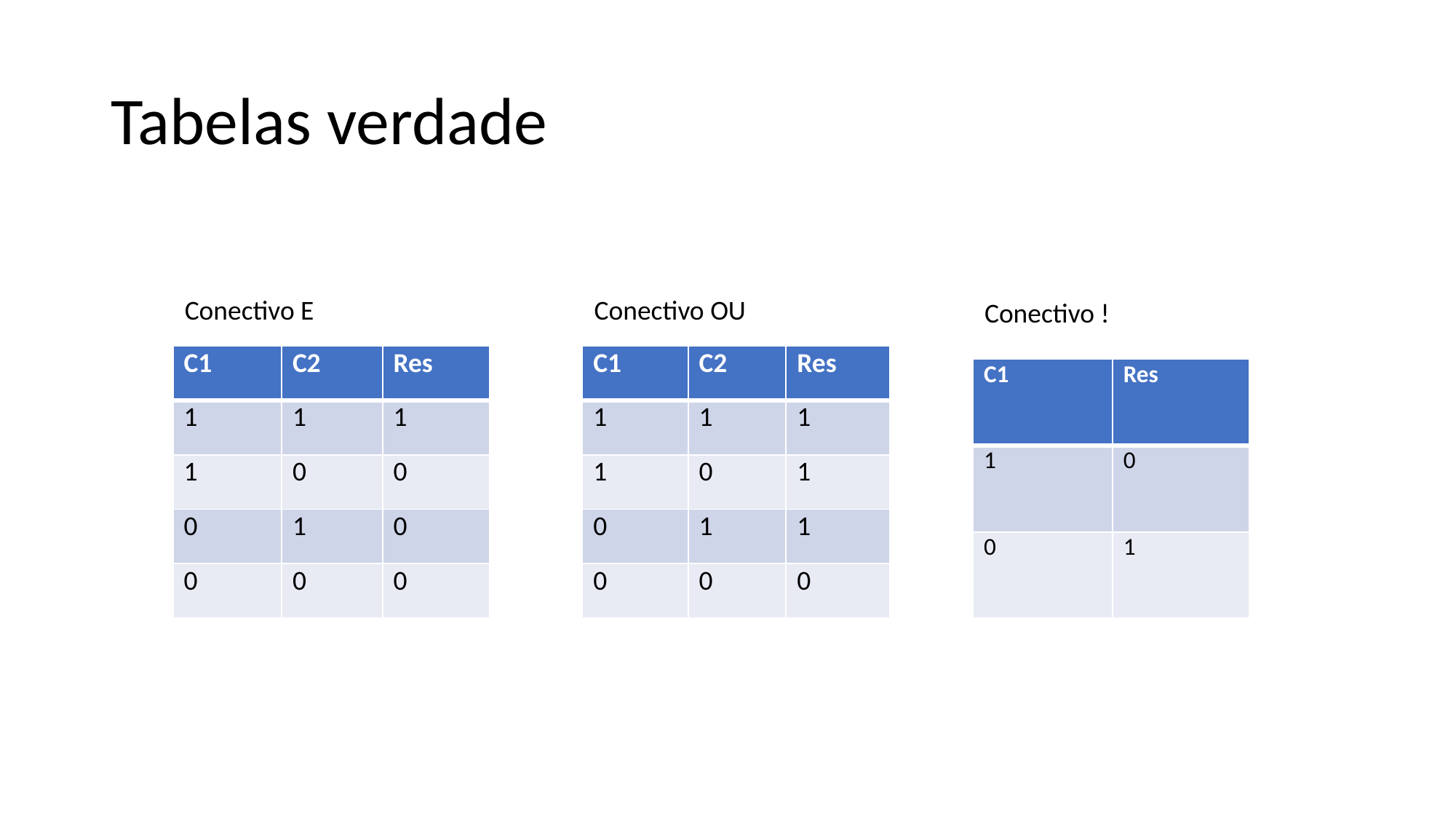

# Tabelas verdade

Conectivo E

Conectivo OU

Conectivo !

| C1 | C2 | Res |
| --- | --- | --- |
| 1 | 1 | 1 |
| 1 | 0 | 0 |
| 0 | 1 | 0 |
| 0 | 0 | 0 |
| C1 | C2 | Res |
| --- | --- | --- |
| 1 | 1 | 1 |
| 1 | 0 | 1 |
| 0 | 1 | 1 |
| 0 | 0 | 0 |
| C1 | Res |
| --- | --- |
| 1 | 0 |
| 0 | 1 |